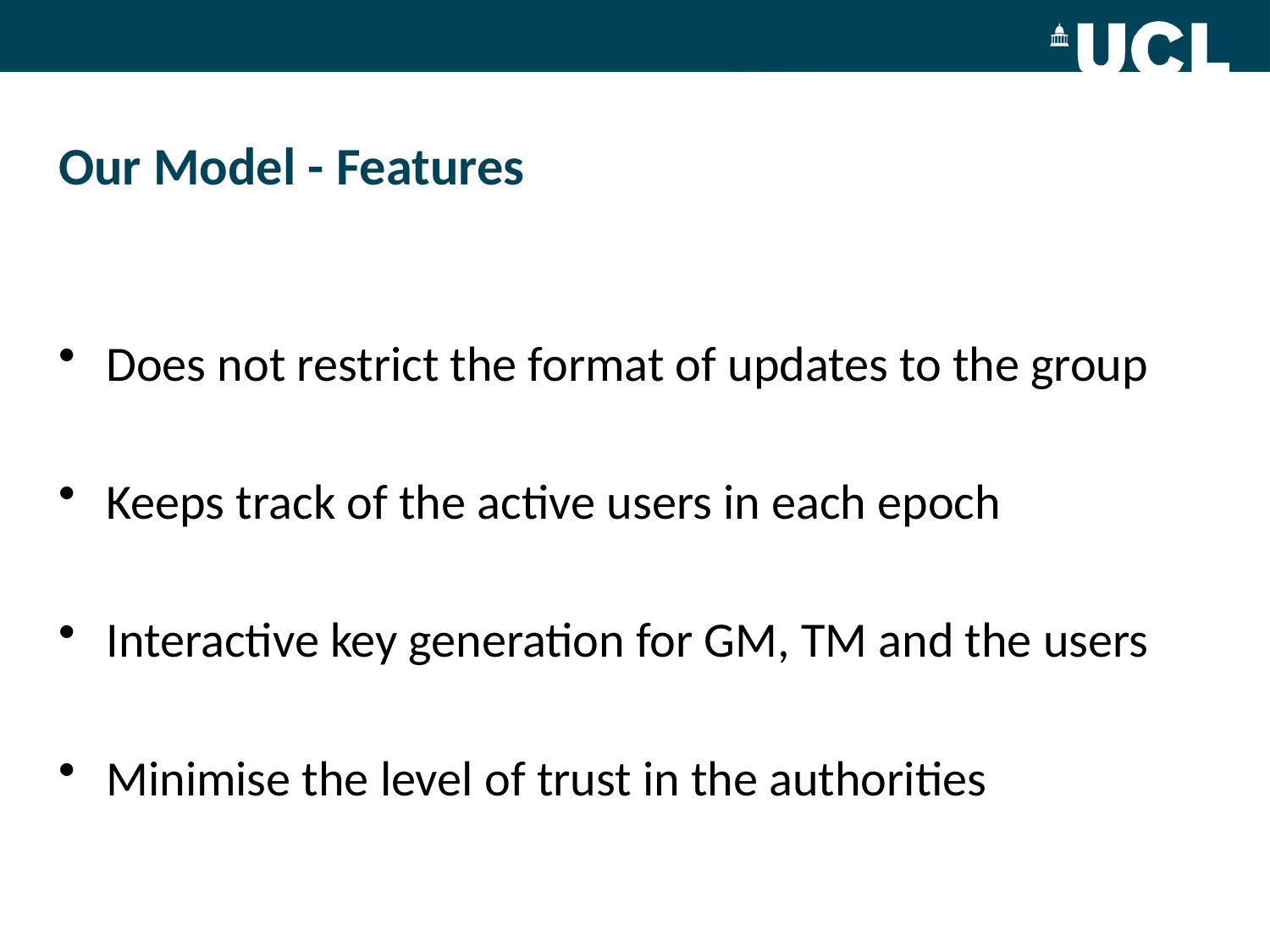

# Our Model - Features

Does not restrict the format of updates to the group

Keeps track of the active users in each epoch

Interactive key generation for GM, TM and the users

Minimise the level of trust in the authorities